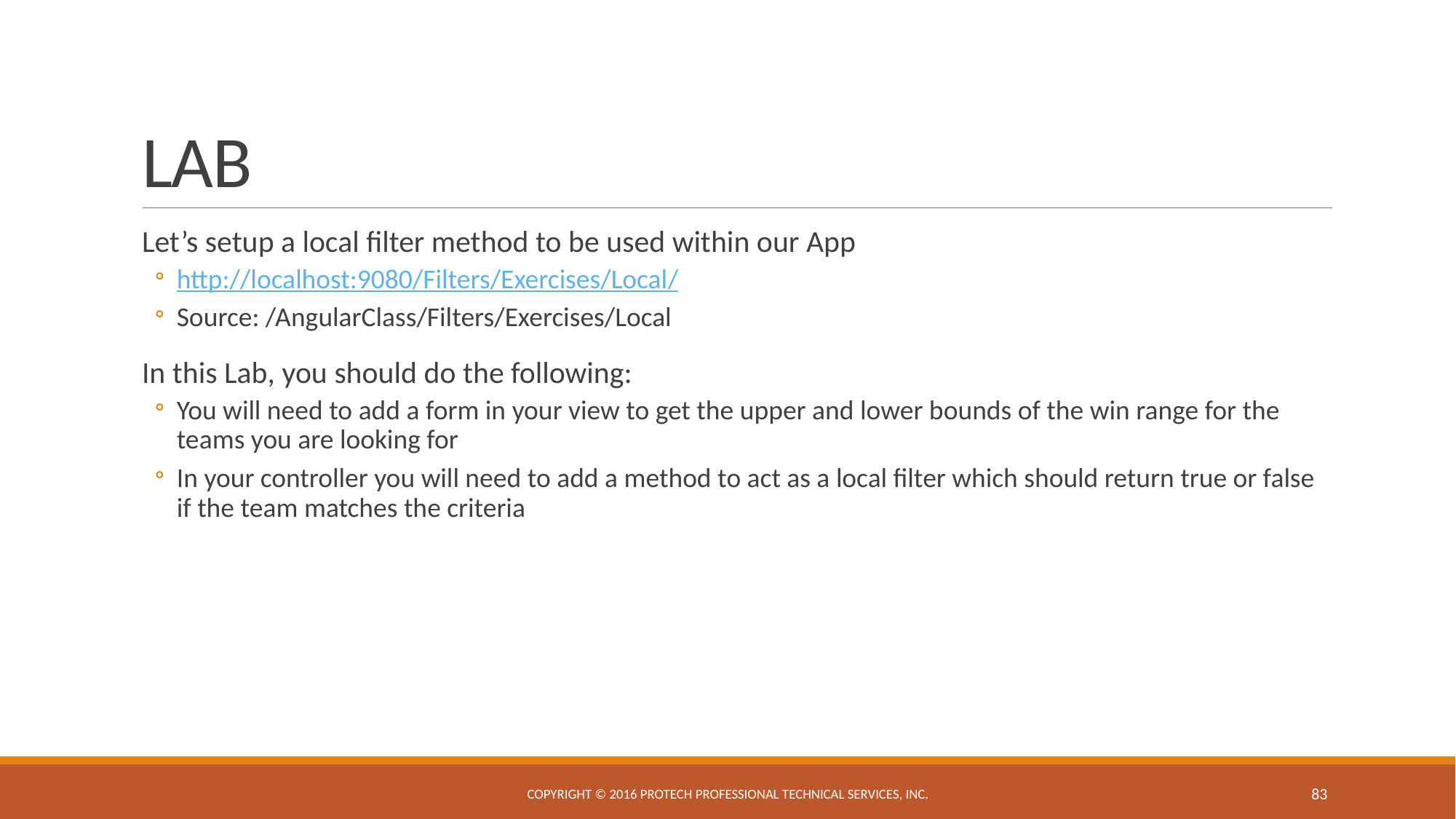

# LAB
Let’s setup a local filter method to be used within our App
http://localhost:9080/Filters/Exercises/Local/
Source: /AngularClass/Filters/Exercises/Local
In this Lab, you should do the following:
You will need to add a form in your view to get the upper and lower bounds of the win range for the teams you are looking for
In your controller you will need to add a method to act as a local filter which should return true or false if the team matches the criteria

Copyright © 2016 ProTech Professional Technical Services, Inc.
83